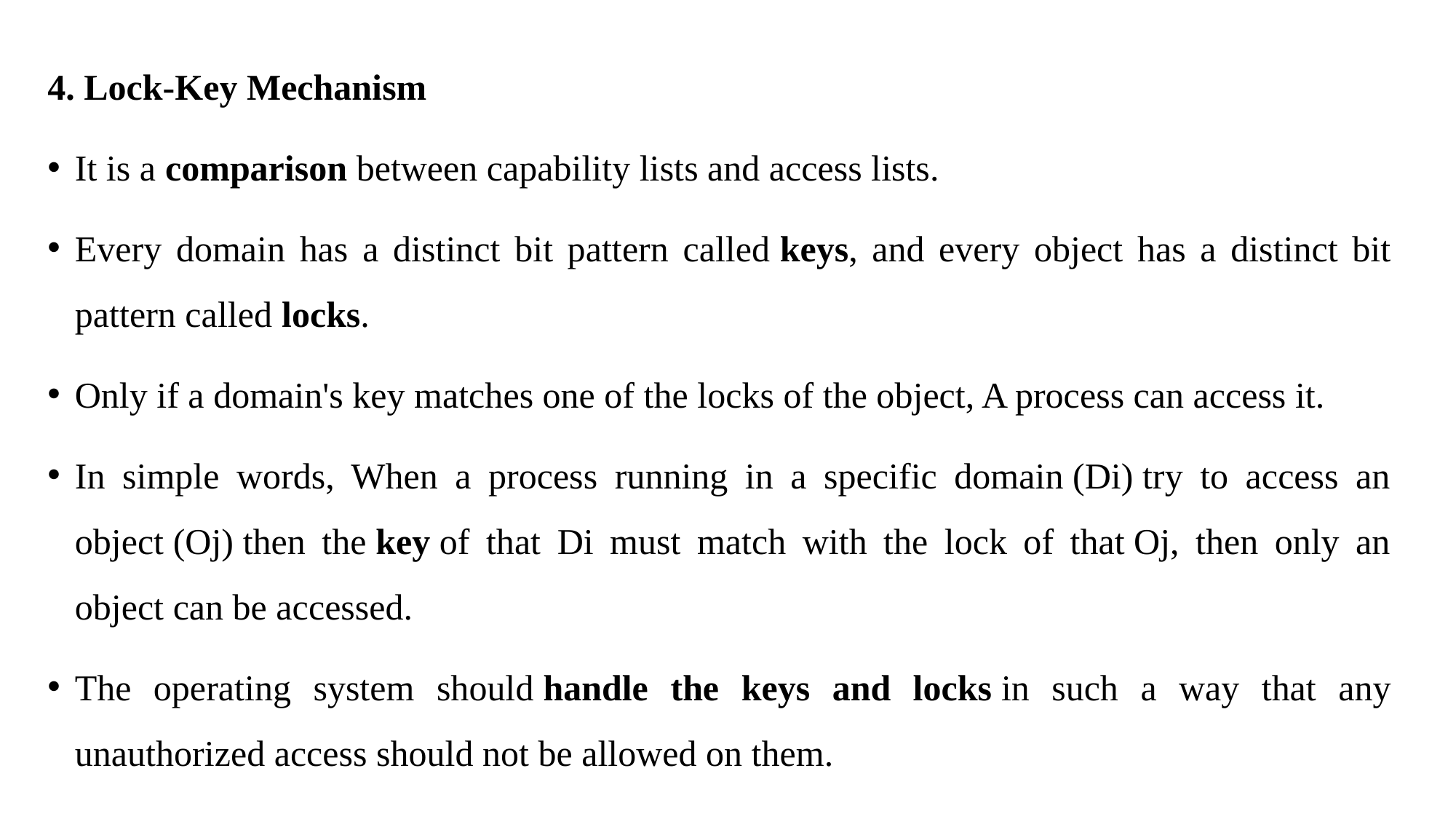

4. Lock-Key Mechanism
It is a comparison between capability lists and access lists.
Every domain has a distinct bit pattern called keys, and every object has a distinct bit pattern called locks.
Only if a domain's key matches one of the locks of the object, A process can access it.
In simple words, When a process running in a specific domain (Di) try to access an object (Oj) then the key of that Di must match with the lock of that Oj, then only an object can be accessed.
The operating system should handle the keys and locks in such a way that any unauthorized access should not be allowed on them.